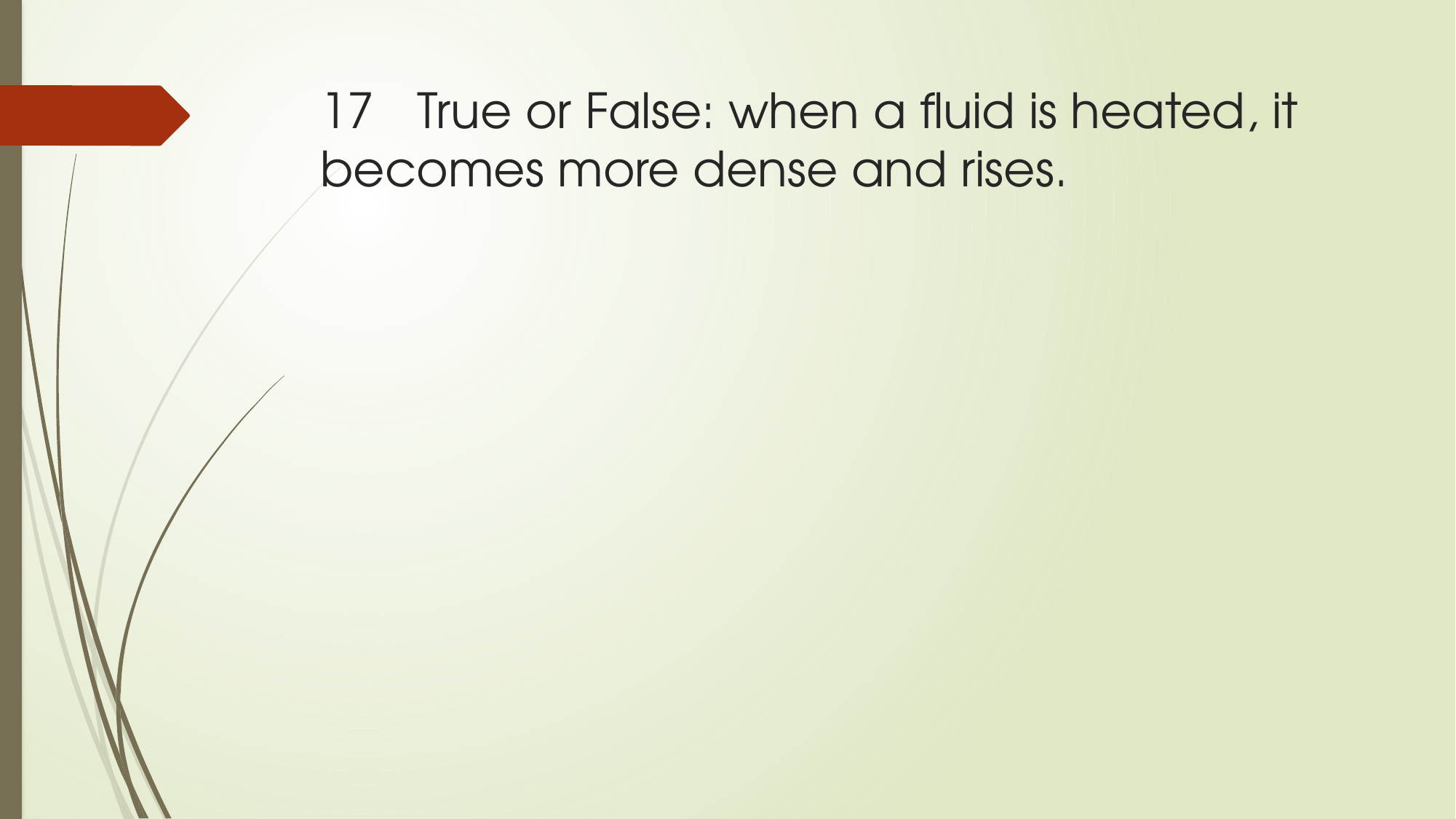

# 17		True or False: when a fluid is heated, it becomes more dense and rises.